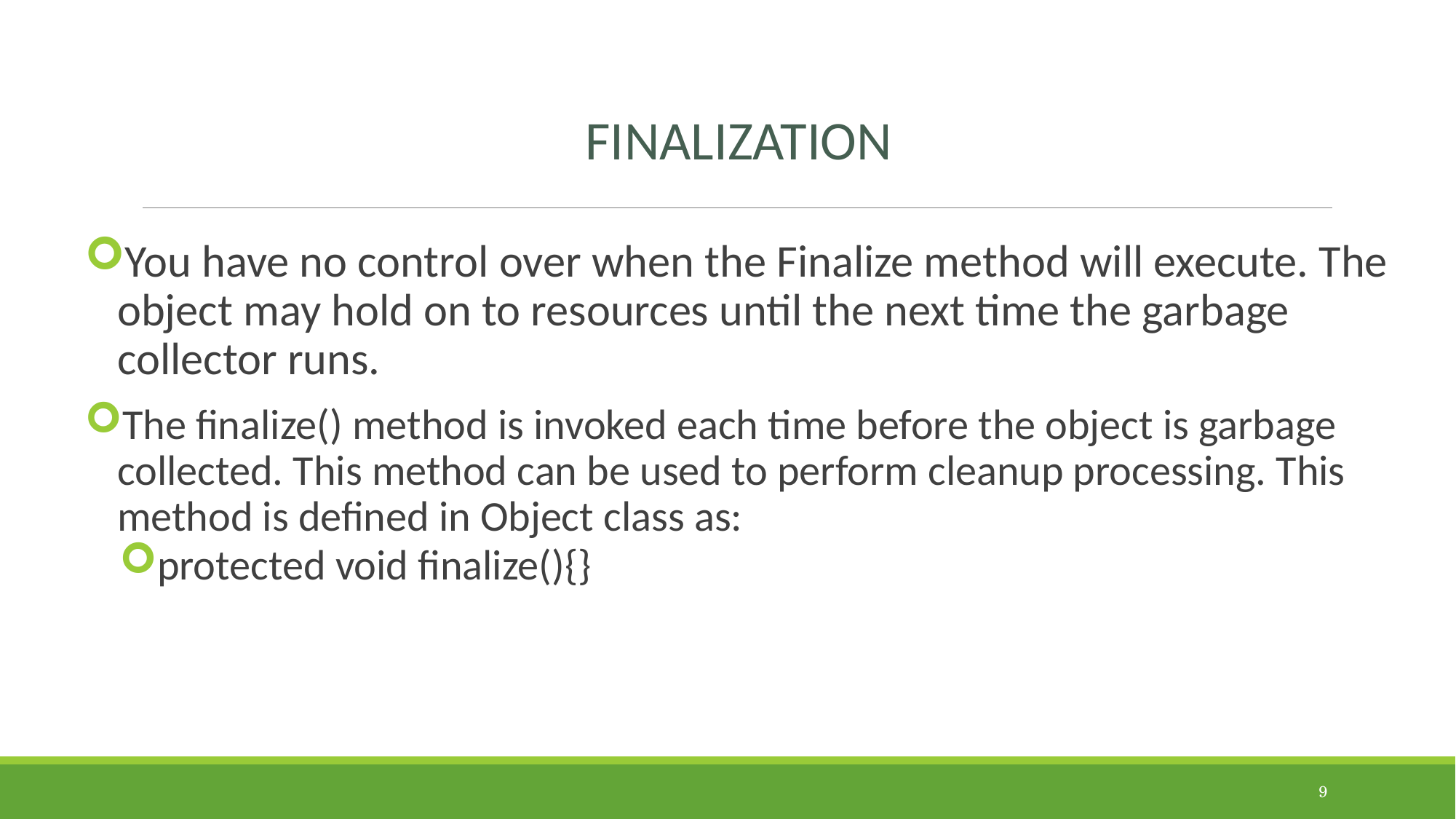

Finalization

You have no control over when the Finalize method will execute. The object may hold on to resources until the next time the garbage collector runs.
The finalize() method is invoked each time before the object is garbage collected. This method can be used to perform cleanup processing. This method is defined in Object class as:
protected void finalize(){}
9